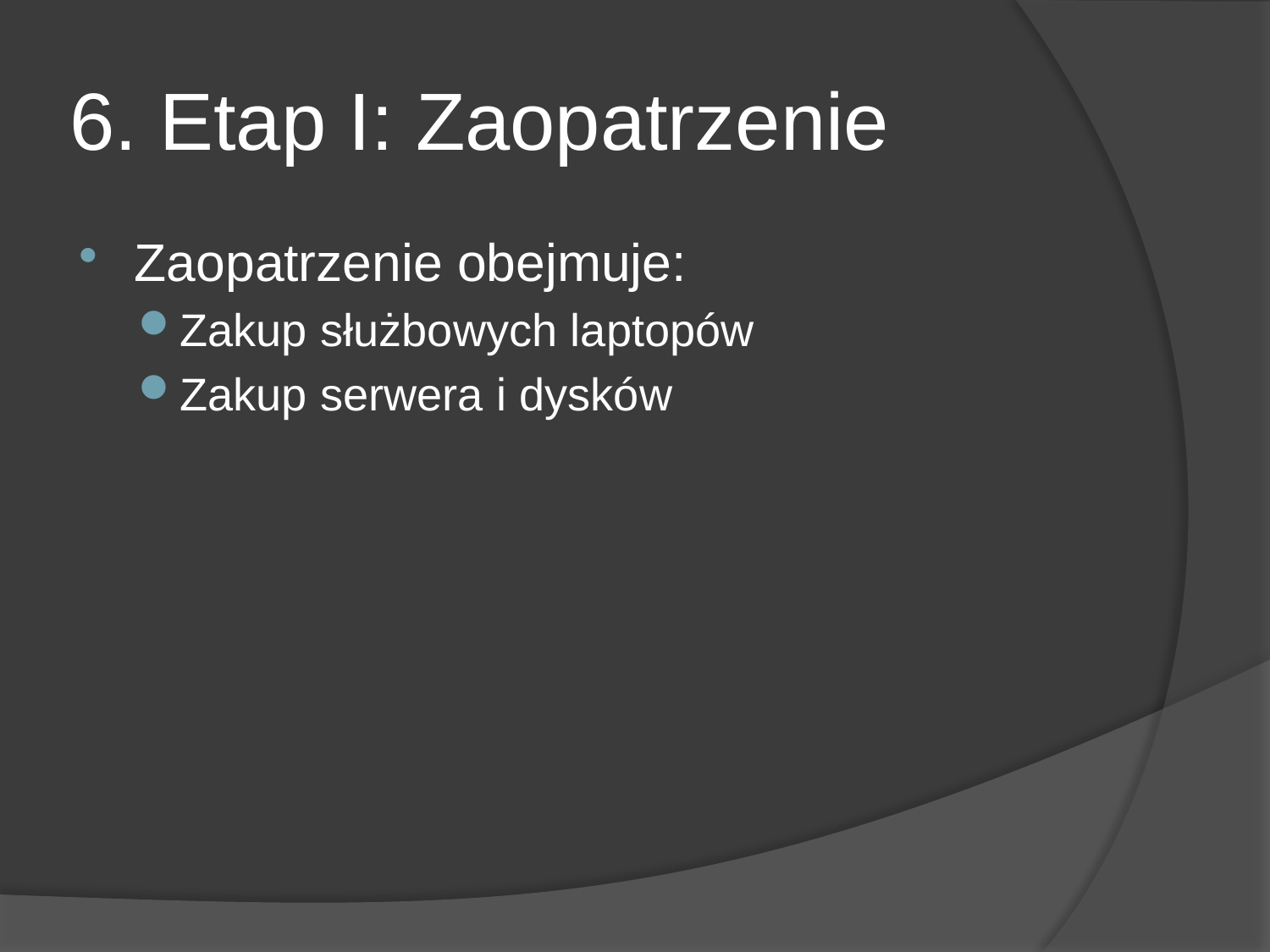

# 6. Etap I: Zaopatrzenie
Zaopatrzenie obejmuje:
Zakup służbowych laptopów
Zakup serwera i dysków